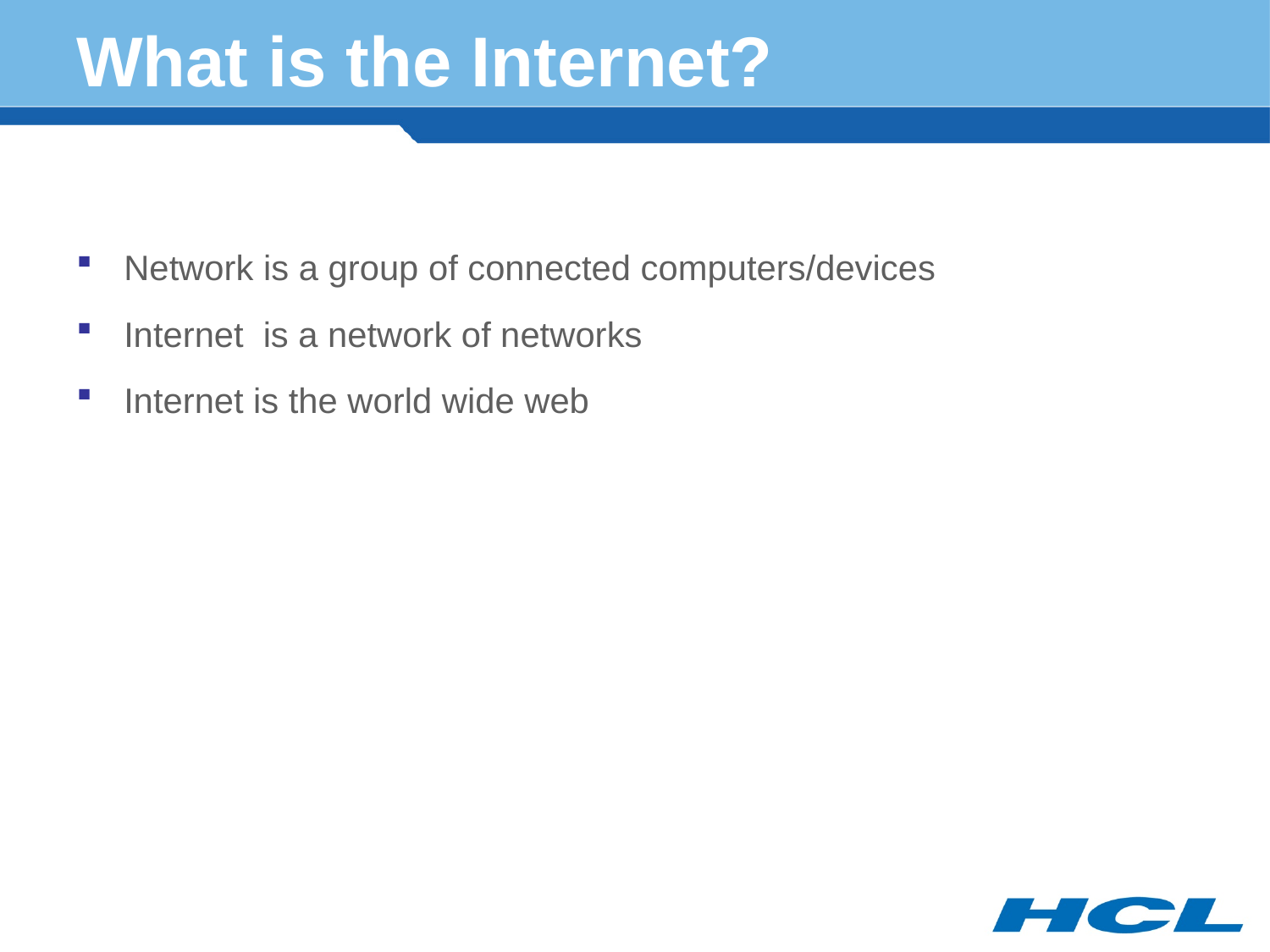

# What is the Internet?
Network is a group of connected computers/devices
Internet  is a network of networks
Internet is the world wide web